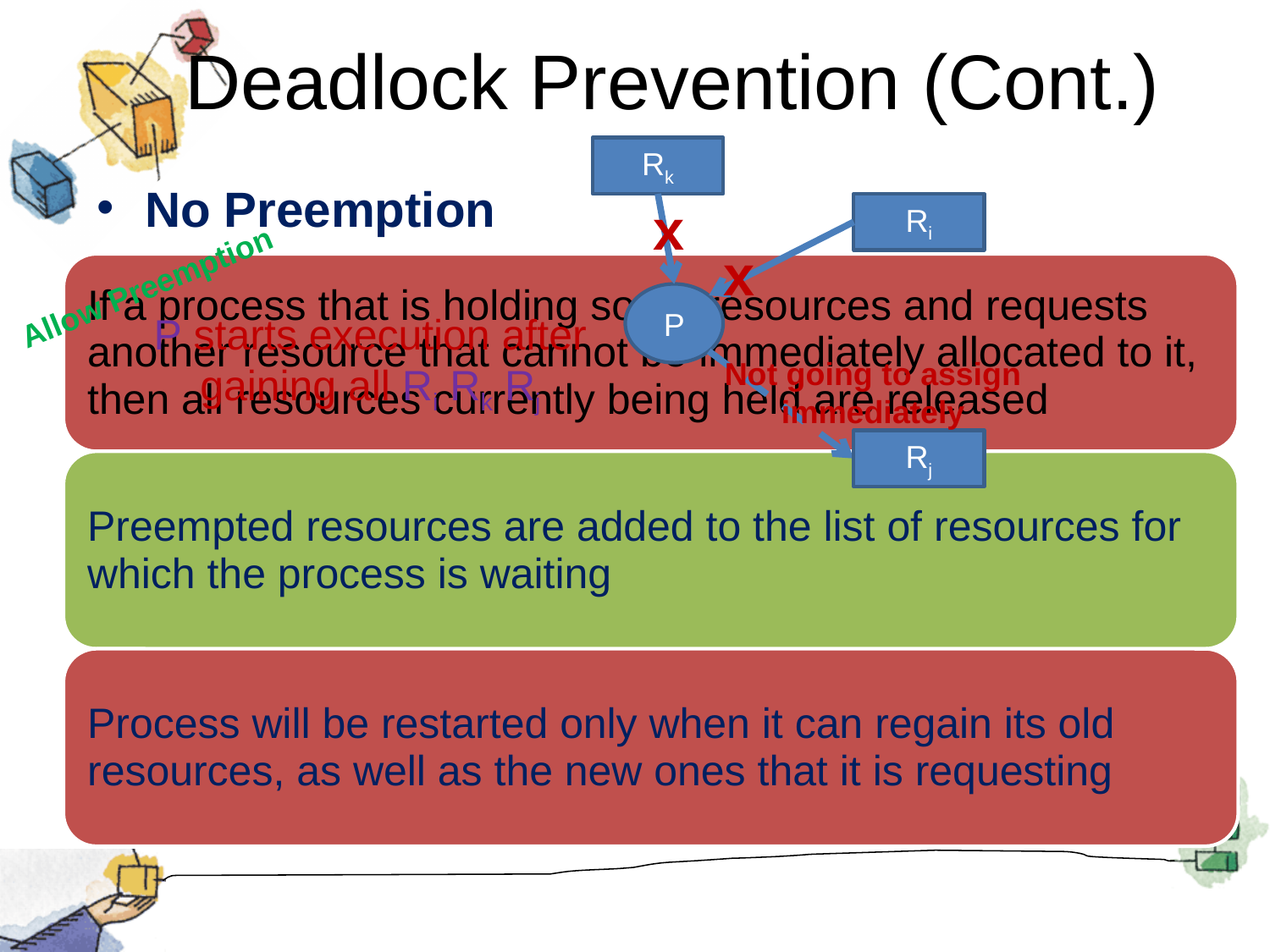

# Deadlock Prevention (Cont.)
Rk
Ri
x
P
Rj
No Preemption

x
Preempted resources are added to the list of resources for which the process is waiting
Process will be restarted only when it can regain its old resources, as well as the new ones that it is requesting
Allow Preemption
P starts execution after gaining all Ri Rk Rj

Not going to assign immediately